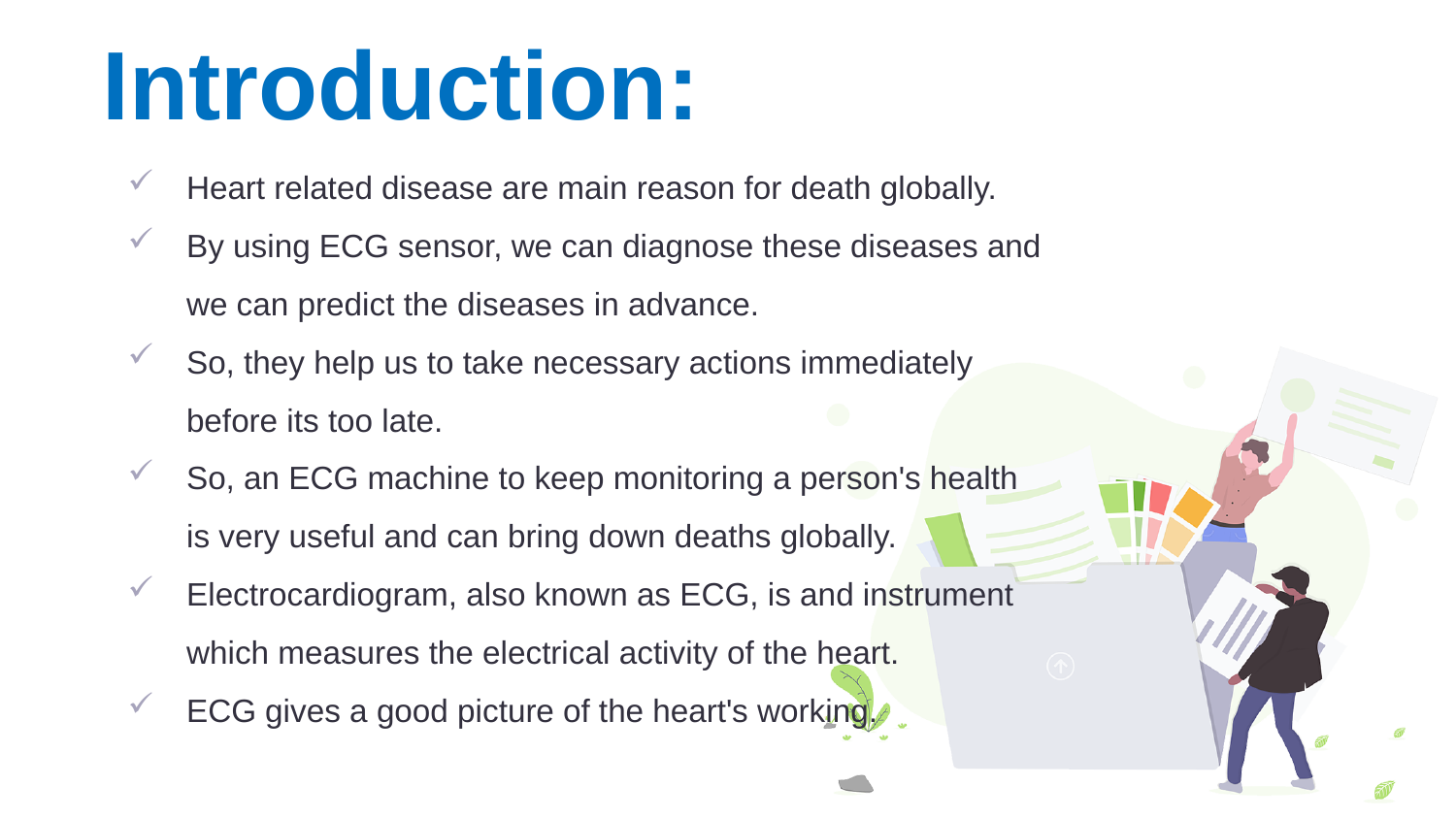

# Introduction:
Heart related disease are main reason for death globally.
By using ECG sensor, we can diagnose these diseases and we can predict the diseases in advance.
So, they help us to take necessary actions immediately before its too late.
So, an ECG machine to keep monitoring a person's health is very useful and can bring down deaths globally.
Electrocardiogram, also known as ECG, is and instrument which measures the electrical activity of the heart.
ECG gives a good picture of the heart's working.